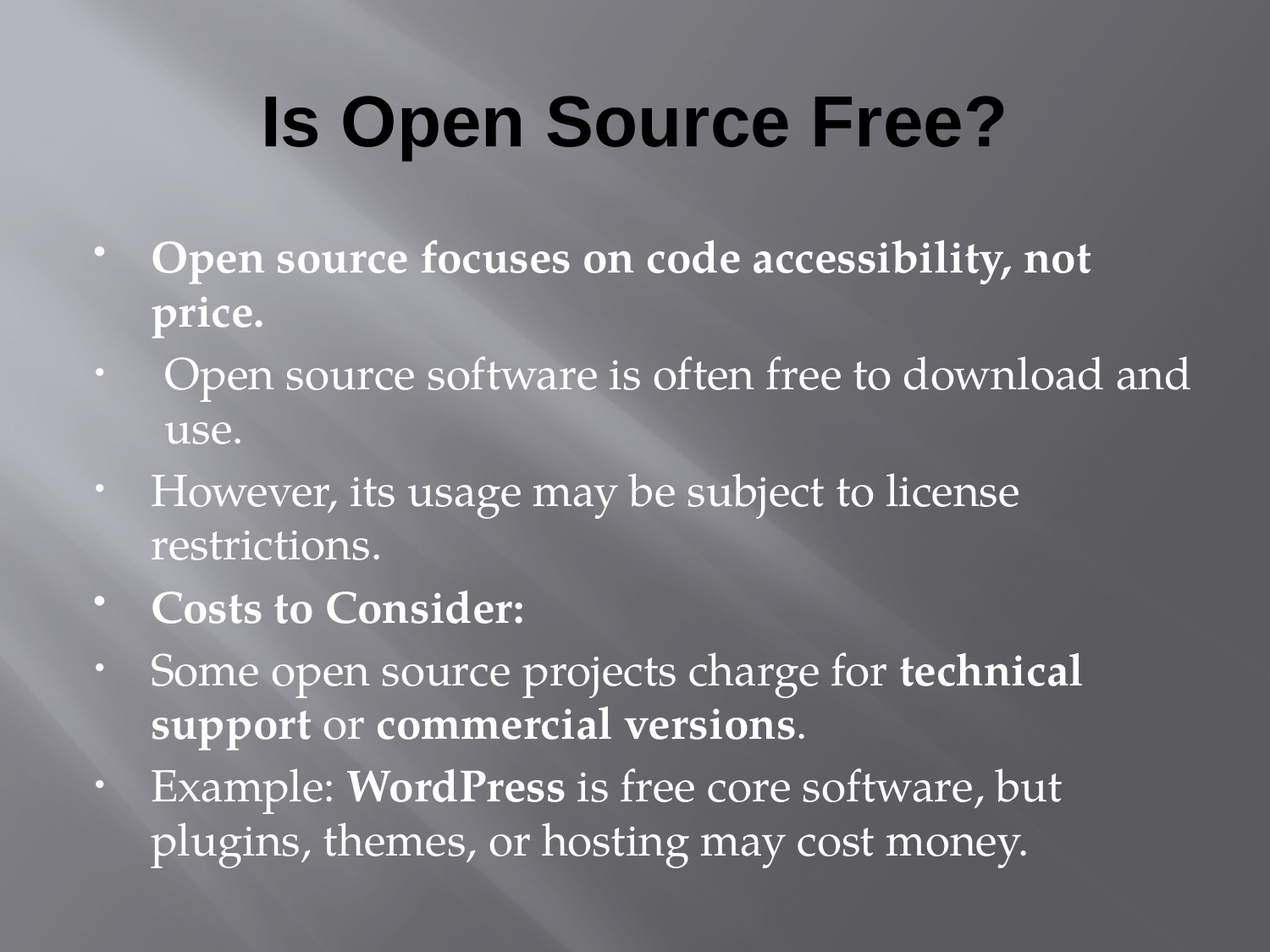

# Is Open Source Free?
Open source focuses on code accessibility, not price.
Open source software is often free to download and use.
However, its usage may be subject to license restrictions.
Costs to Consider:
Some open source projects charge for technical support or commercial versions.
Example: WordPress is free core software, but plugins, themes, or hosting may cost money.